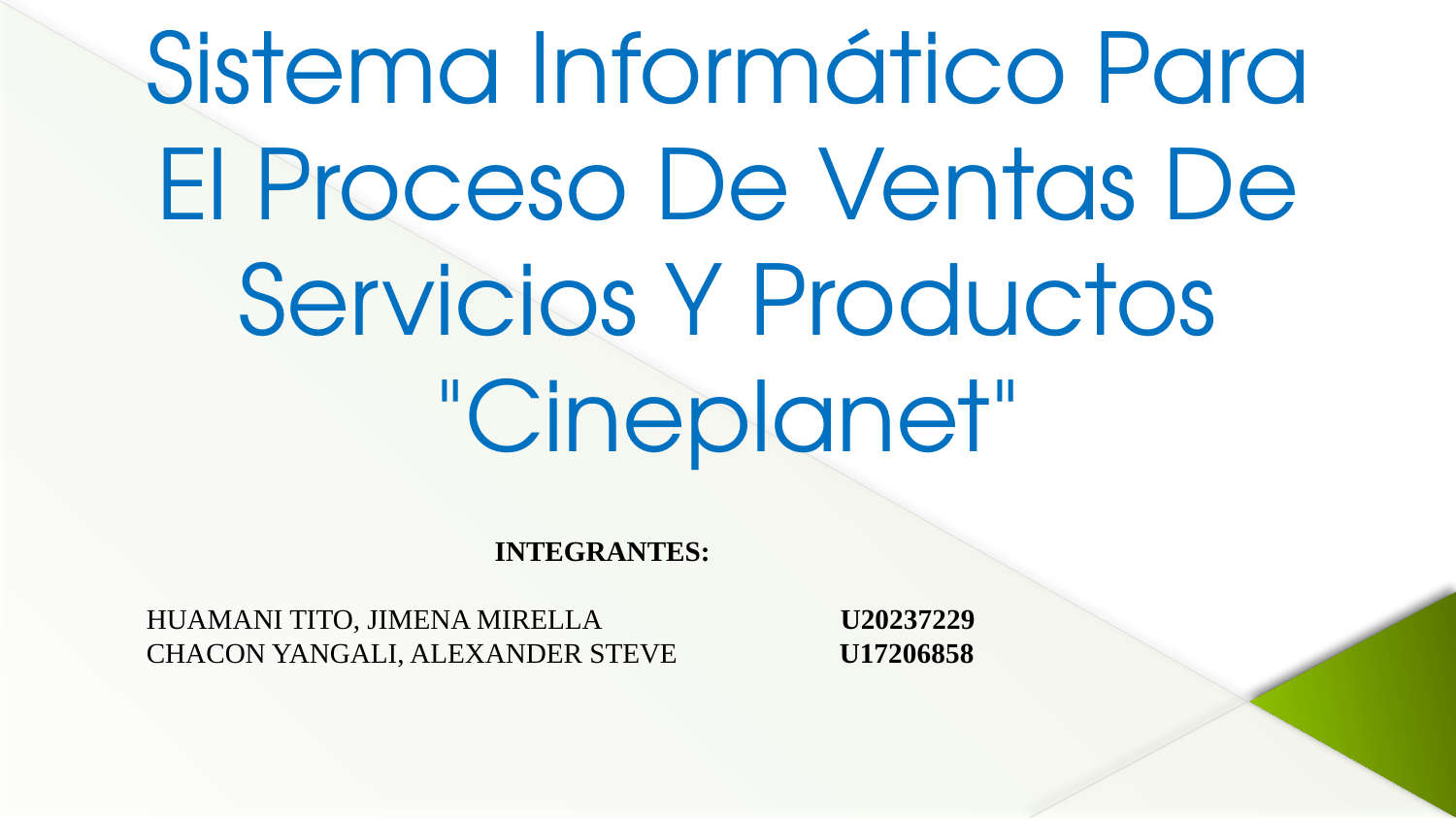

# Sistema Informático Para El Proceso De Ventas De Servicios Y Productos "Cineplanet"
INTEGRANTES:

HUAMANI TITO, JIMENA MIRELLA                                  U20237229
CHACON YANGALI, ALEXANDER STEVE                       U17206858